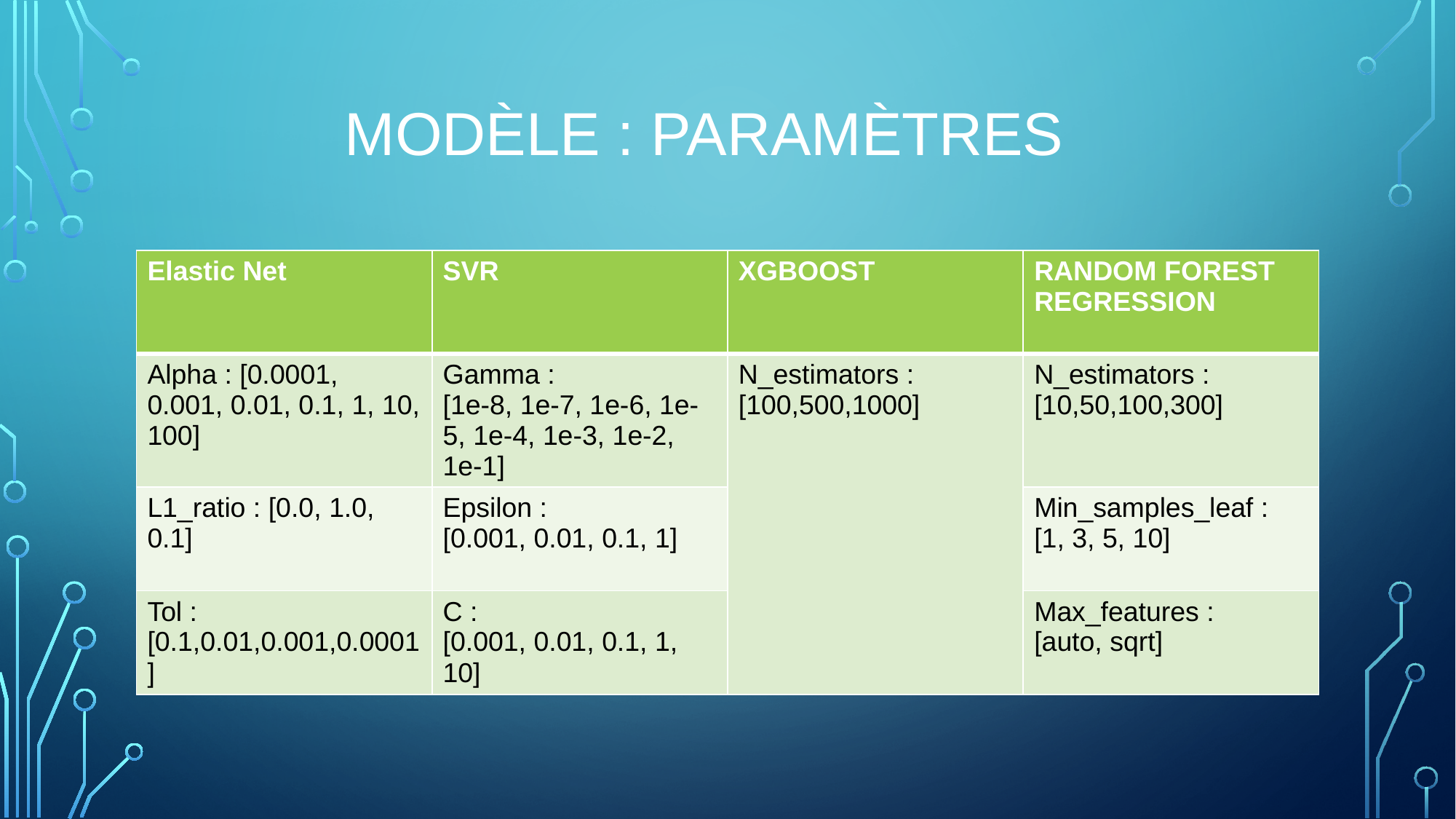

# Modèle : Paramètres
| Elastic Net | SVR | XGBOOST | RANDOM FOREST REGRESSION |
| --- | --- | --- | --- |
| Alpha : [0.0001, 0.001, 0.01, 0.1, 1, 10, 100] | Gamma : [1e-8, 1e-7, 1e-6, 1e-5, 1e-4, 1e-3, 1e-2, 1e-1] | N\_estimators : [100,500,1000] | N\_estimators : [10,50,100,300] |
| L1\_ratio : [0.0, 1.0, 0.1] | Epsilon : [0.001, 0.01, 0.1, 1] |  | Min\_samples\_leaf : [1, 3, 5, 10] |
| Tol : [0.1,0.01,0.001,0.0001] | C : [0.001, 0.01, 0.1, 1, 10] |  | Max\_features : [auto, sqrt] |